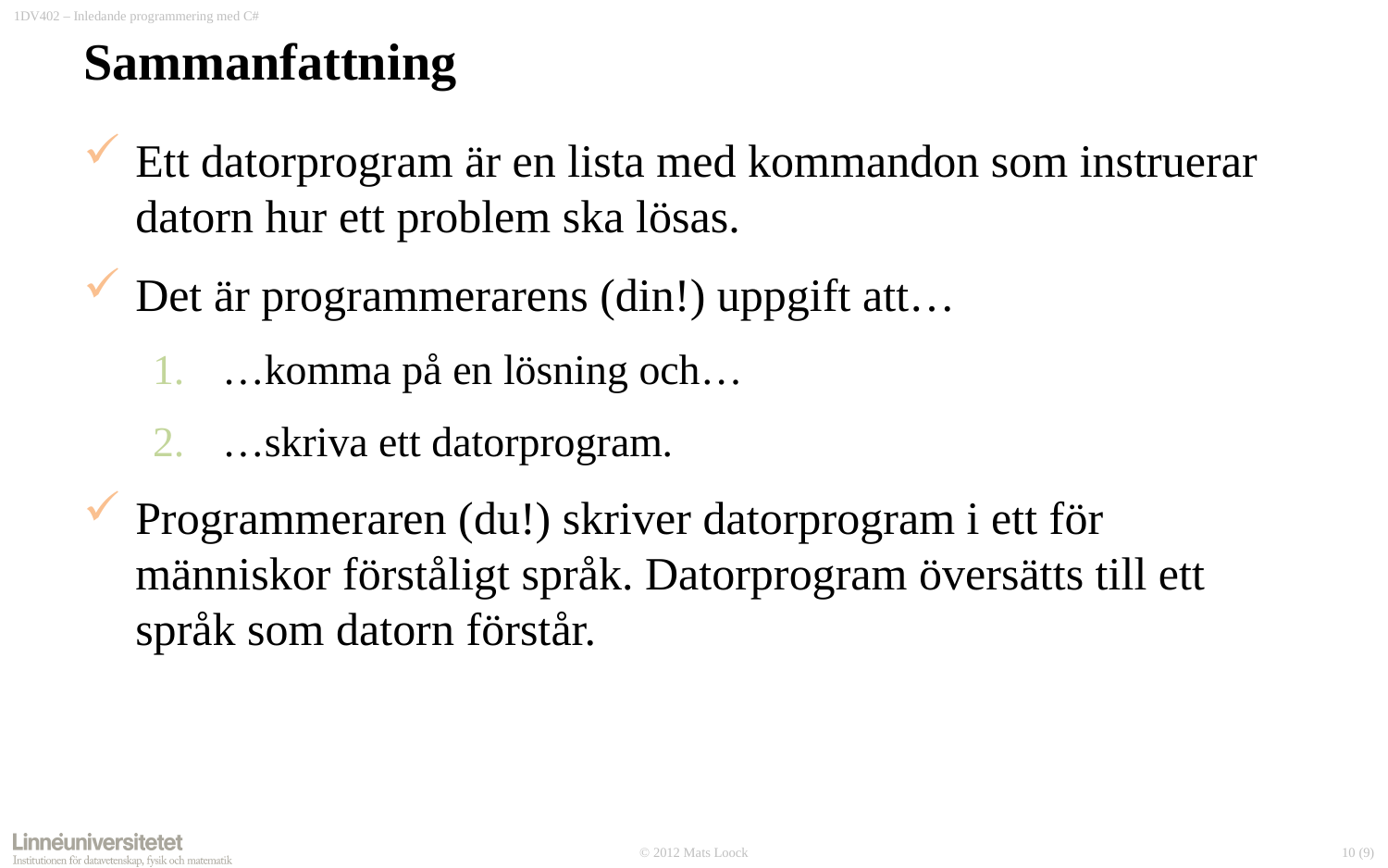

# Sammanfattning
Ett datorprogram är en lista med kommandon som instruerar datorn hur ett problem ska lösas.
Det är programmerarens (din!) uppgift att…
…komma på en lösning och…
…skriva ett datorprogram.
Programmeraren (du!) skriver datorprogram i ett för människor förståligt språk. Datorprogram översätts till ett språk som datorn förstår.